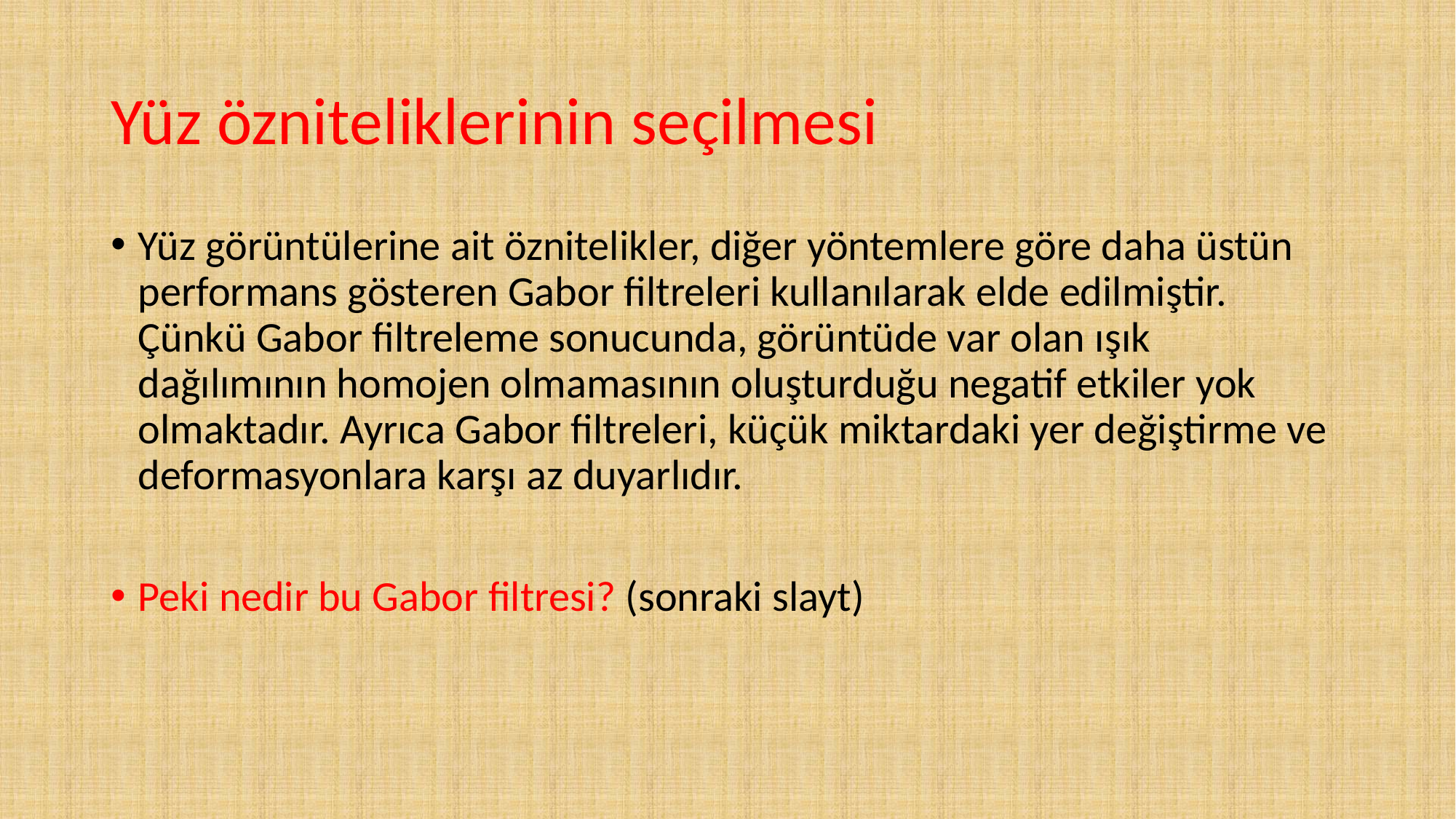

# Yüz özniteliklerinin seçilmesi
Yüz görüntülerine ait öznitelikler, diğer yöntemlere göre daha üstün performans gösteren Gabor filtreleri kullanılarak elde edilmiştir. Çünkü Gabor filtreleme sonucunda, görüntüde var olan ışık dağılımının homojen olmamasının oluşturduğu negatif etkiler yok olmaktadır. Ayrıca Gabor filtreleri, küçük miktardaki yer değiştirme ve deformasyonlara karşı az duyarlıdır.

Peki nedir bu Gabor filtresi? (sonraki slayt)